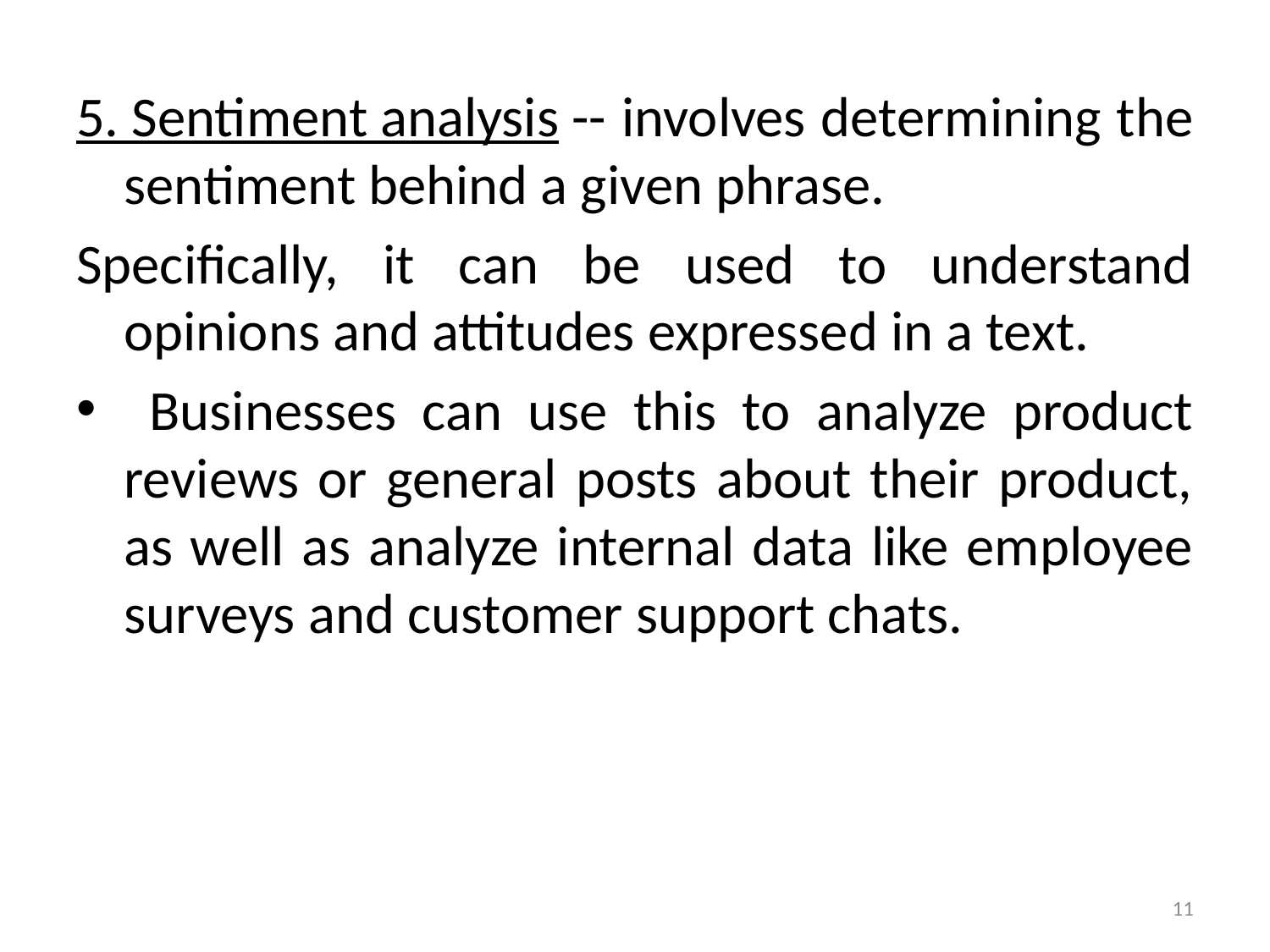

5. Sentiment analysis -- involves determining the sentiment behind a given phrase.
Specifically, it can be used to understand opinions and attitudes expressed in a text.
 Businesses can use this to analyze product reviews or general posts about their product, as well as analyze internal data like employee surveys and customer support chats.
11